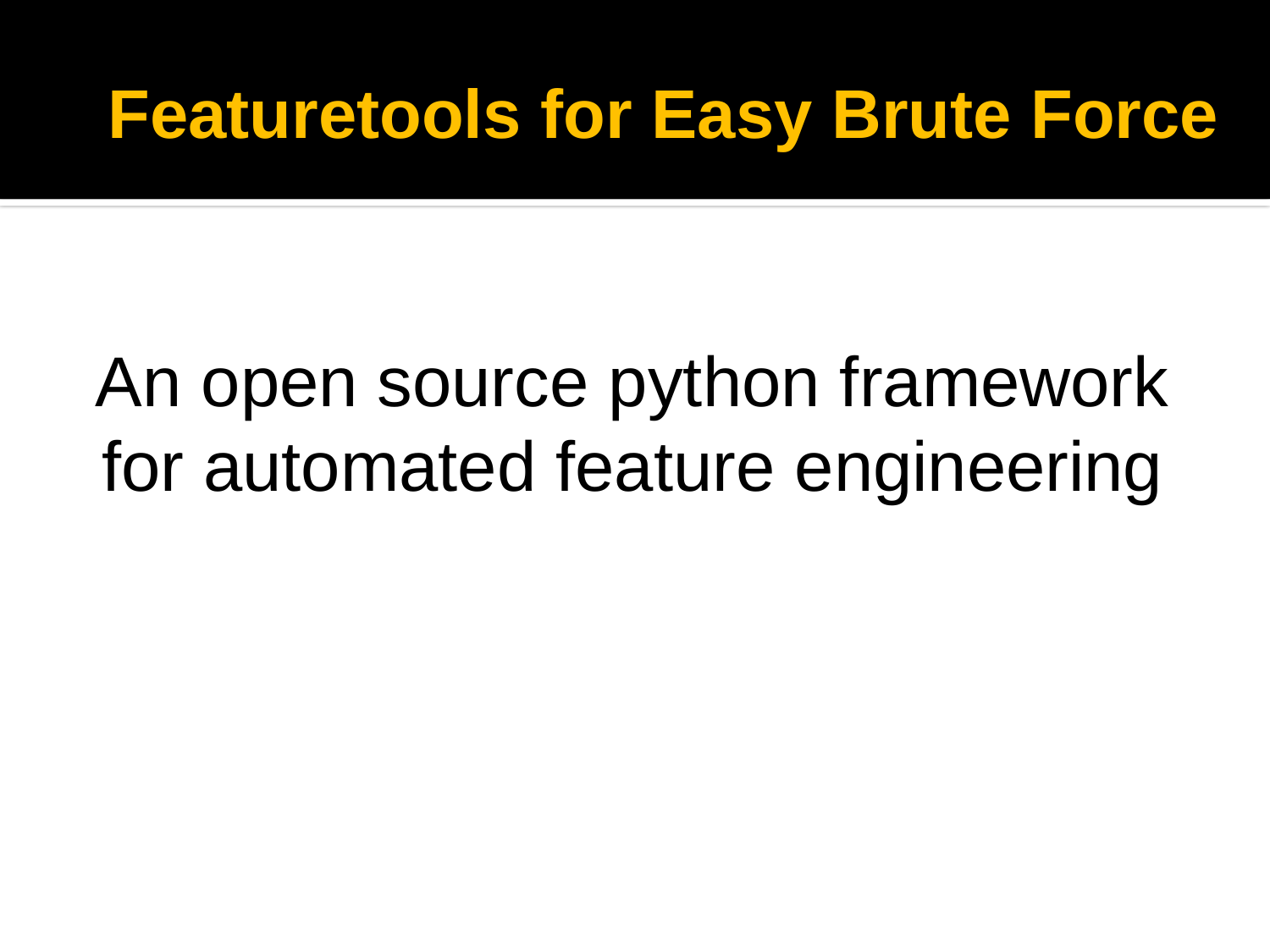

# Featuretools for Easy Brute Force
An open source python framework for automated feature engineering